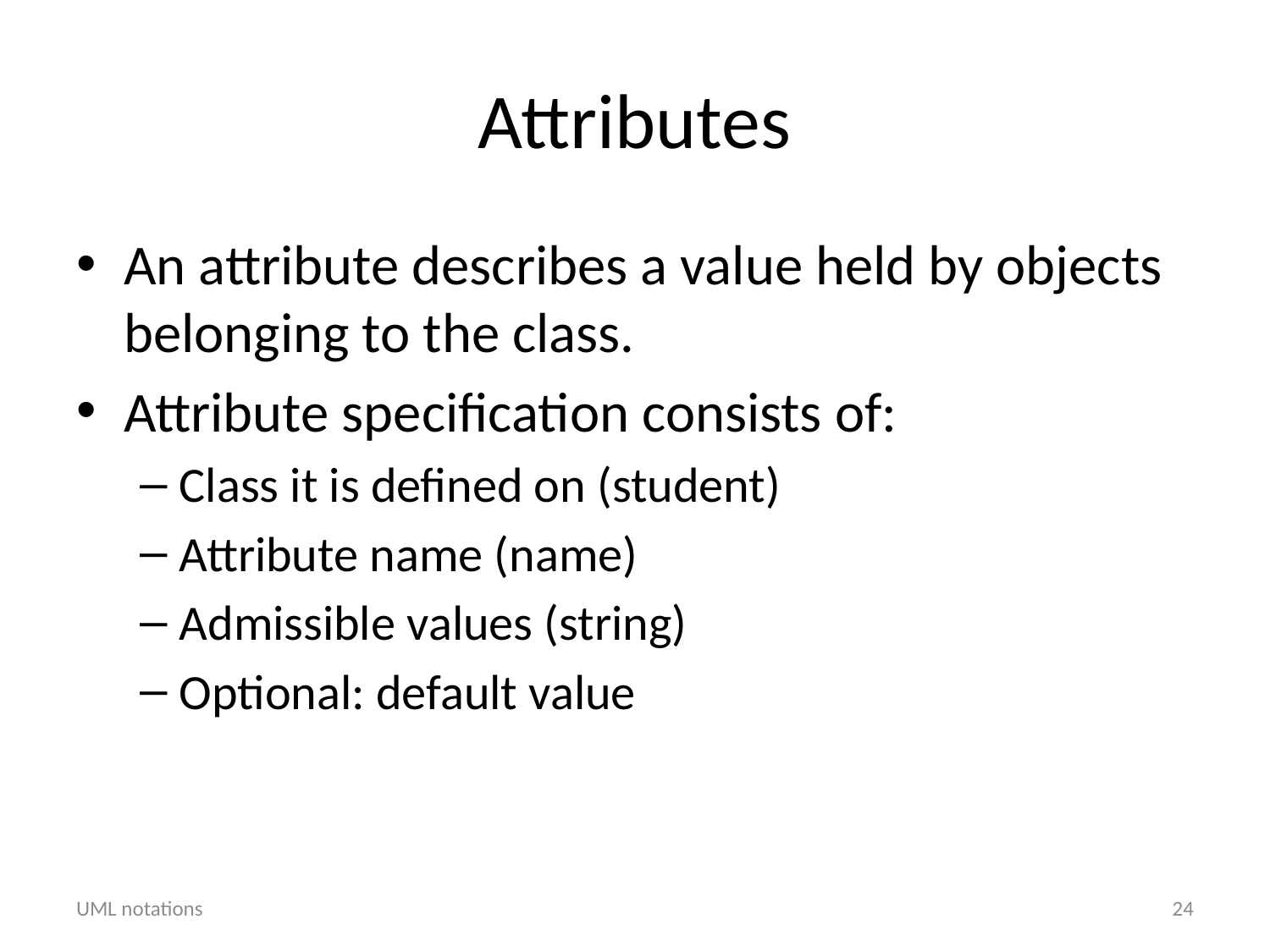

# Attributes
An attribute describes a value held by objects belonging to the class.
Attribute specification consists of:
Class it is defined on (student)
Attribute name (name)
Admissible values (string)
Optional: default value
UML notations
24